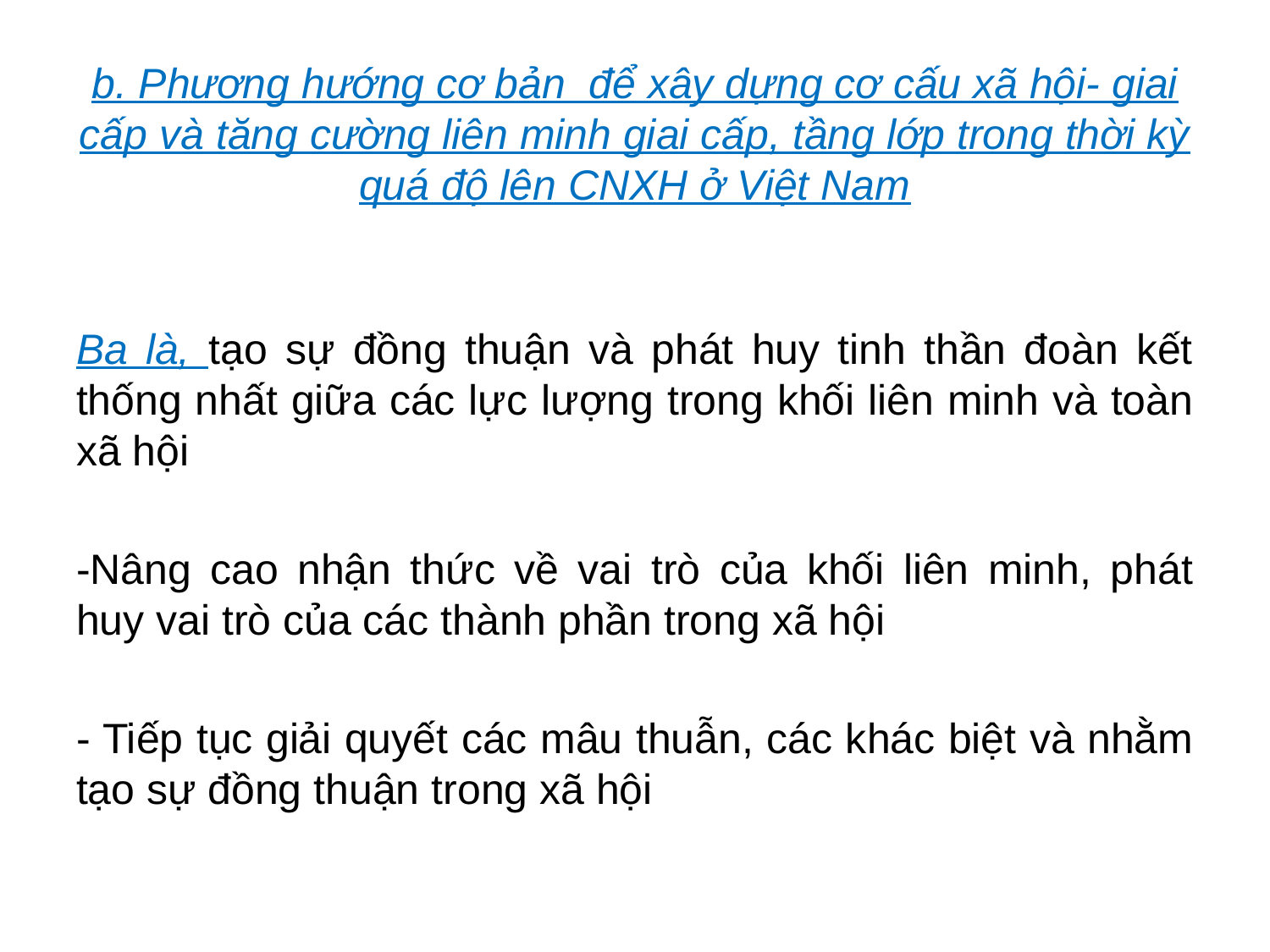

# b. Phương hướng cơ bản  để xây dựng cơ cấu xã hội- giai cấp và tăng cường liên minh giai cấp, tầng lớp trong thời kỳ quá độ lên CNXH ở Việt Nam

Ba là, tạo sự đồng thuận và phát huy tinh thần đoàn kết thống nhất giữa các lực lượng trong khối liên minh và toàn xã hội

-Nâng cao nhận thức về vai trò của khối liên minh, phát huy vai trò của các thành phần trong xã hội

- Tiếp tục giải quyết các mâu thuẫn, các khác biệt và nhằm tạo sự đồng thuận trong xã hội